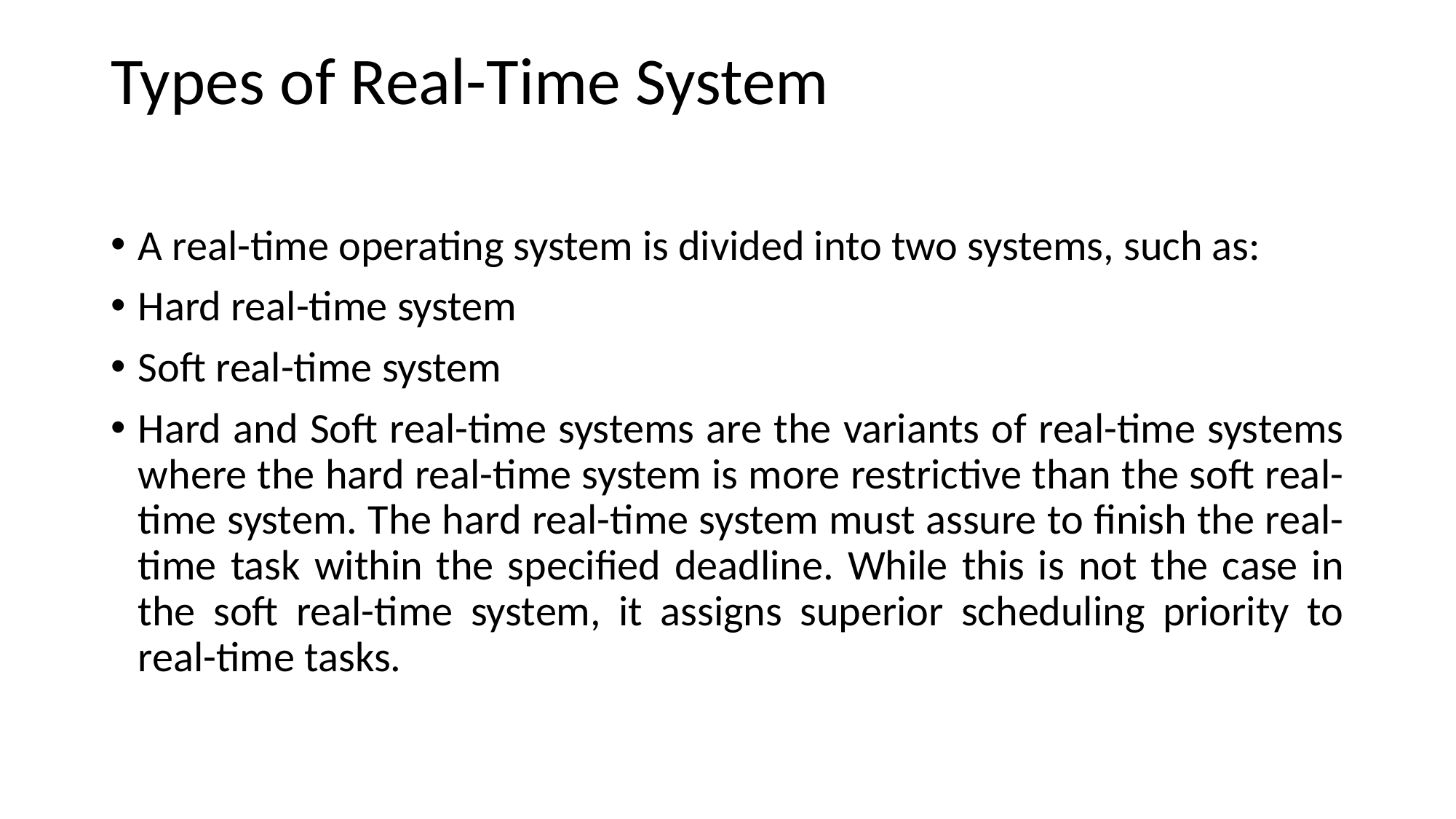

# Types of Real-Time System
A real-time operating system is divided into two systems, such as:
Hard real-time system
Soft real-time system
Hard and Soft real-time systems are the variants of real-time systems where the hard real-time system is more restrictive than the soft real-time system. The hard real-time system must assure to finish the real-time task within the specified deadline. While this is not the case in the soft real-time system, it assigns superior scheduling priority to real-time tasks.